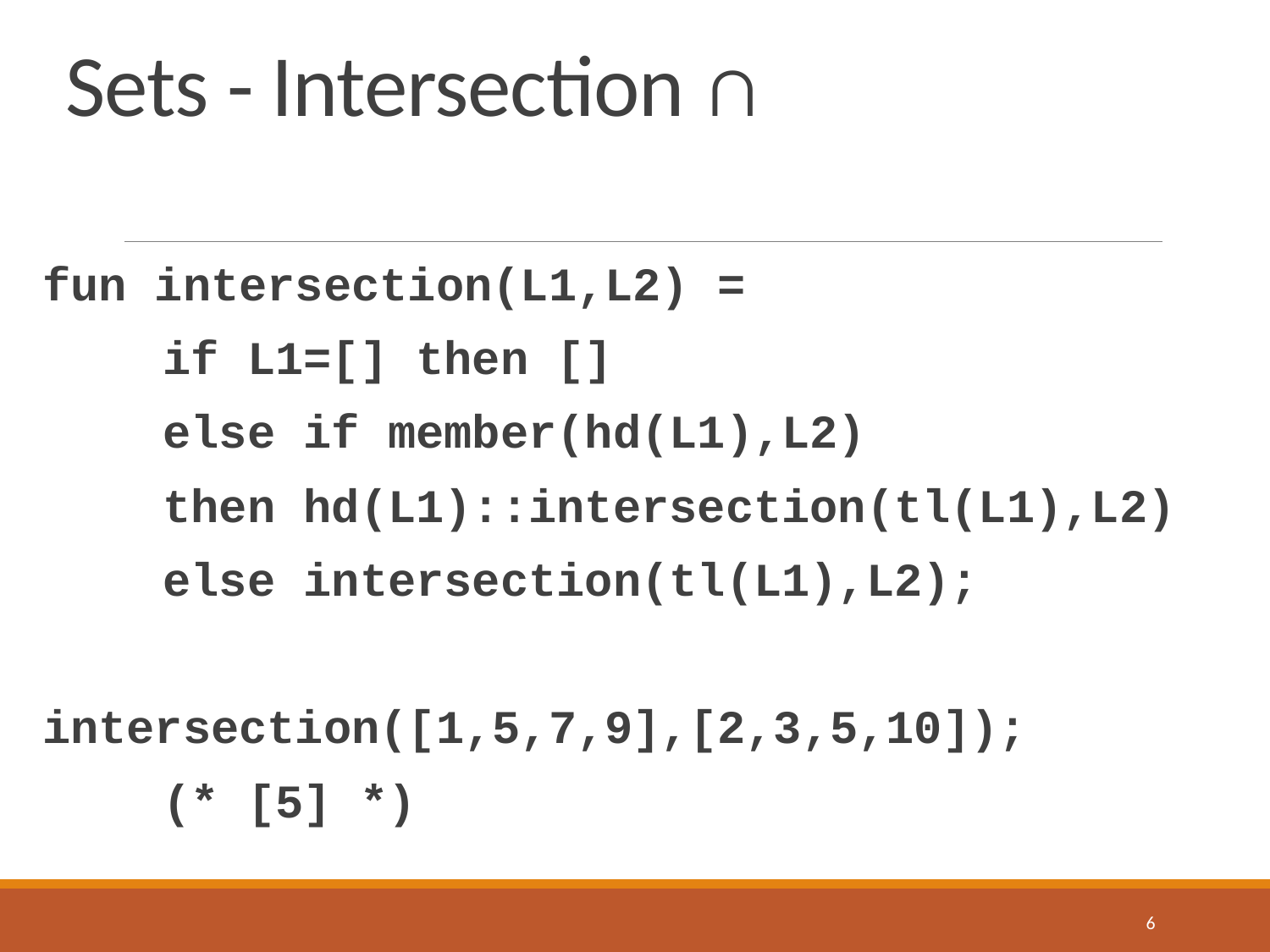

# Sets - Intersection ∩
fun intersection(L1,L2) =
	if L1=[] then []
	else if member(hd(L1),L2)
	then hd(L1)::intersection(tl(L1),L2)
	else intersection(tl(L1),L2);

intersection([1,5,7,9],[2,3,5,10]);
	(* [5] *)

6